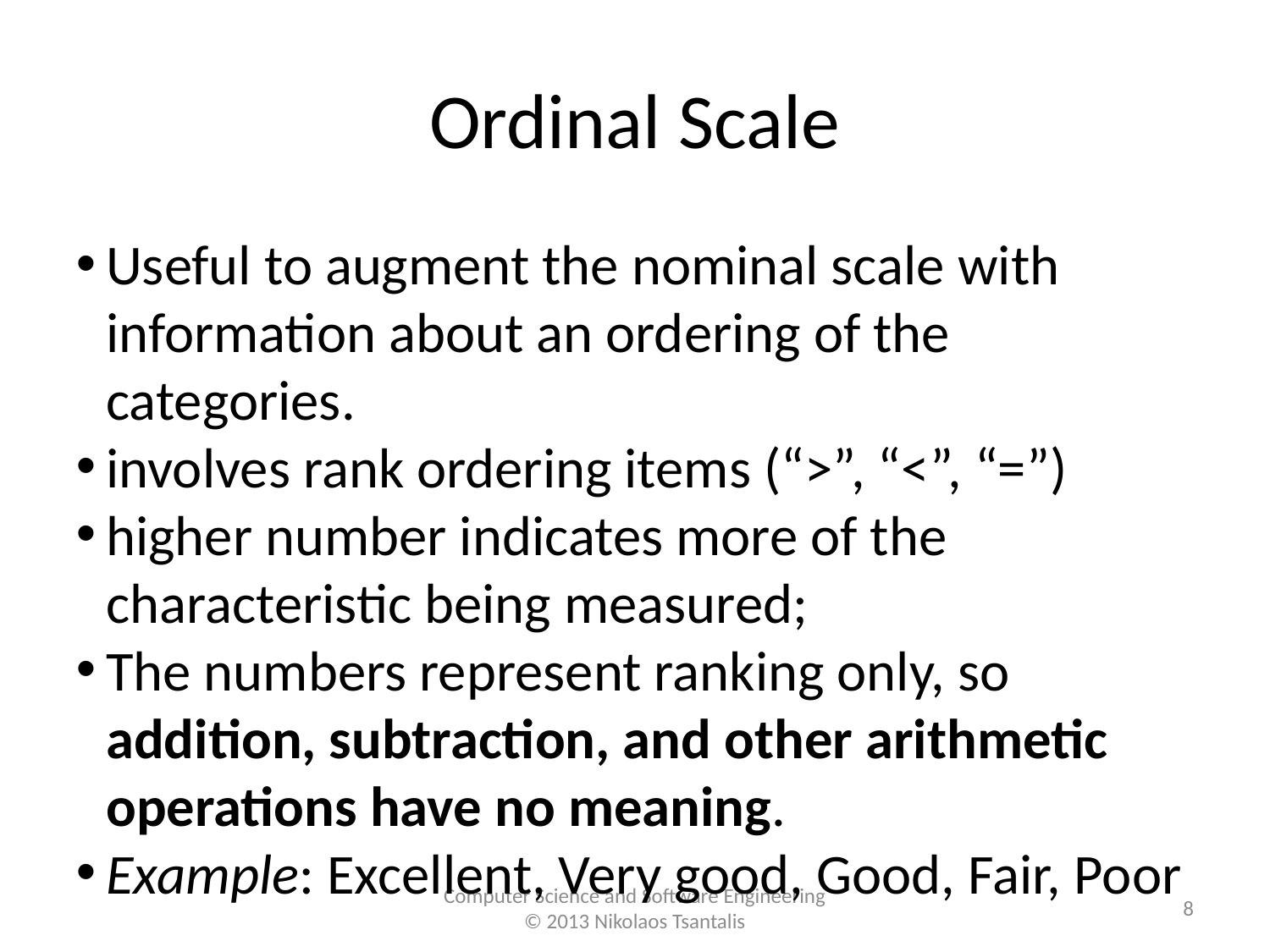

Ordinal Scale
Useful to augment the nominal scale with information about an ordering of the categories.
involves rank ordering items (“>”, “<”, “=”)
higher number indicates more of the characteristic being measured;
The numbers represent ranking only, so addition, subtraction, and other arithmetic operations have no meaning.
Example: Excellent, Very good, Good, Fair, Poor
8